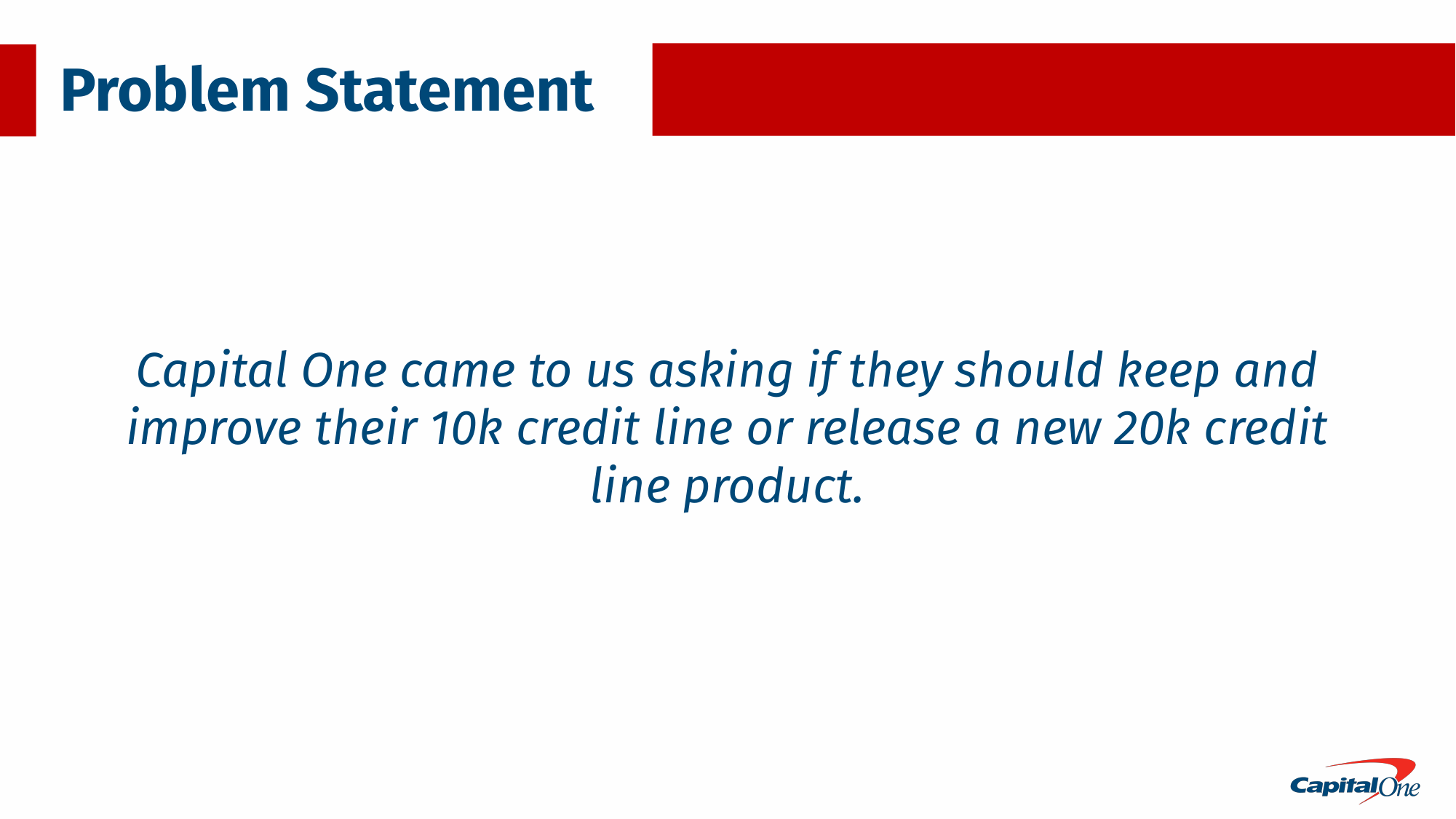

Problem Statement
Capital One came to us asking if they should keep and improve their 10k credit line or release a new 20k credit line product.